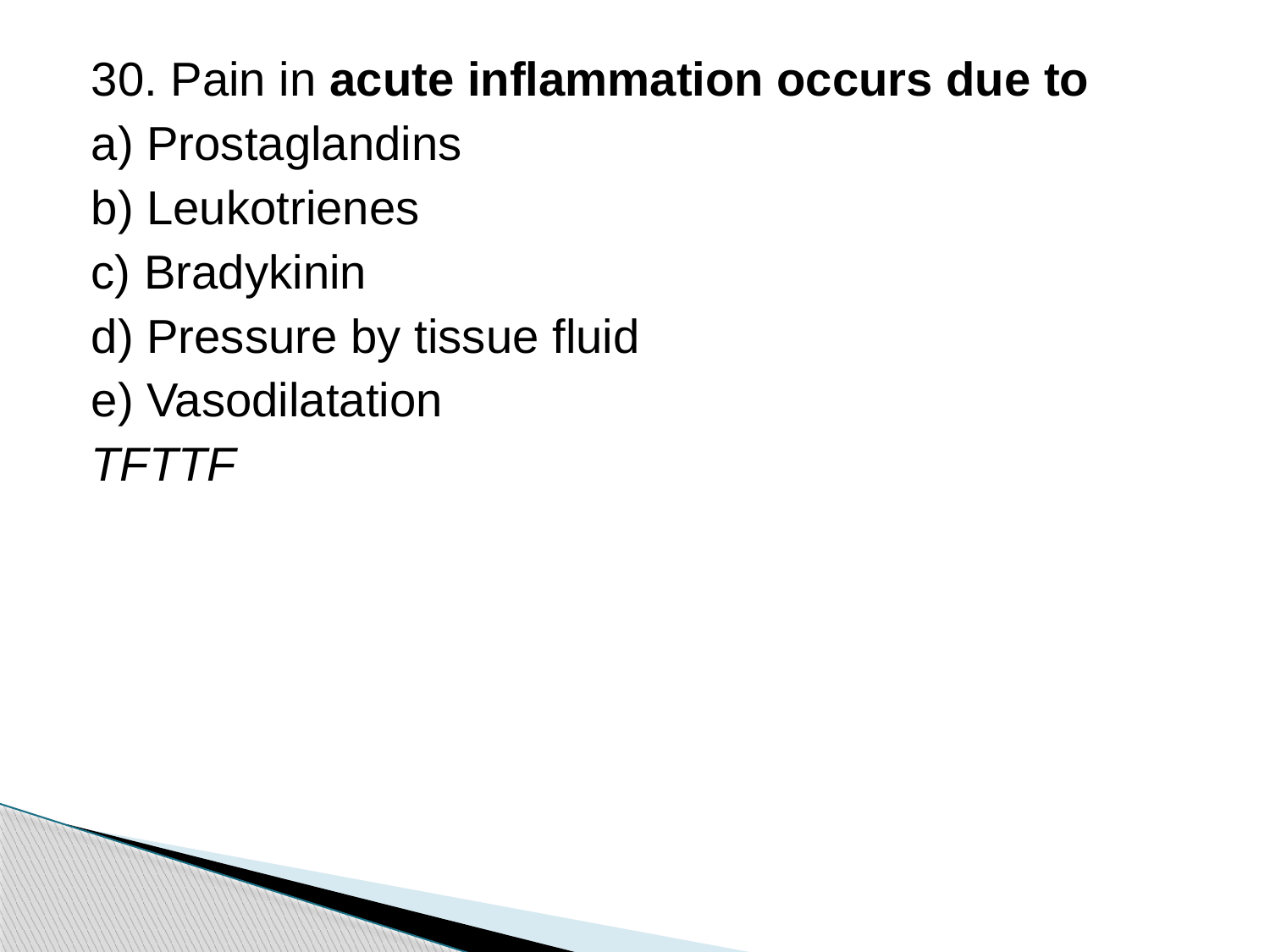

30. Pain in acute inflammation occurs due to
a) Prostaglandins
b) Leukotrienes
c) Bradykinin
d) Pressure by tissue fluid
e) Vasodilatation
TFTTF